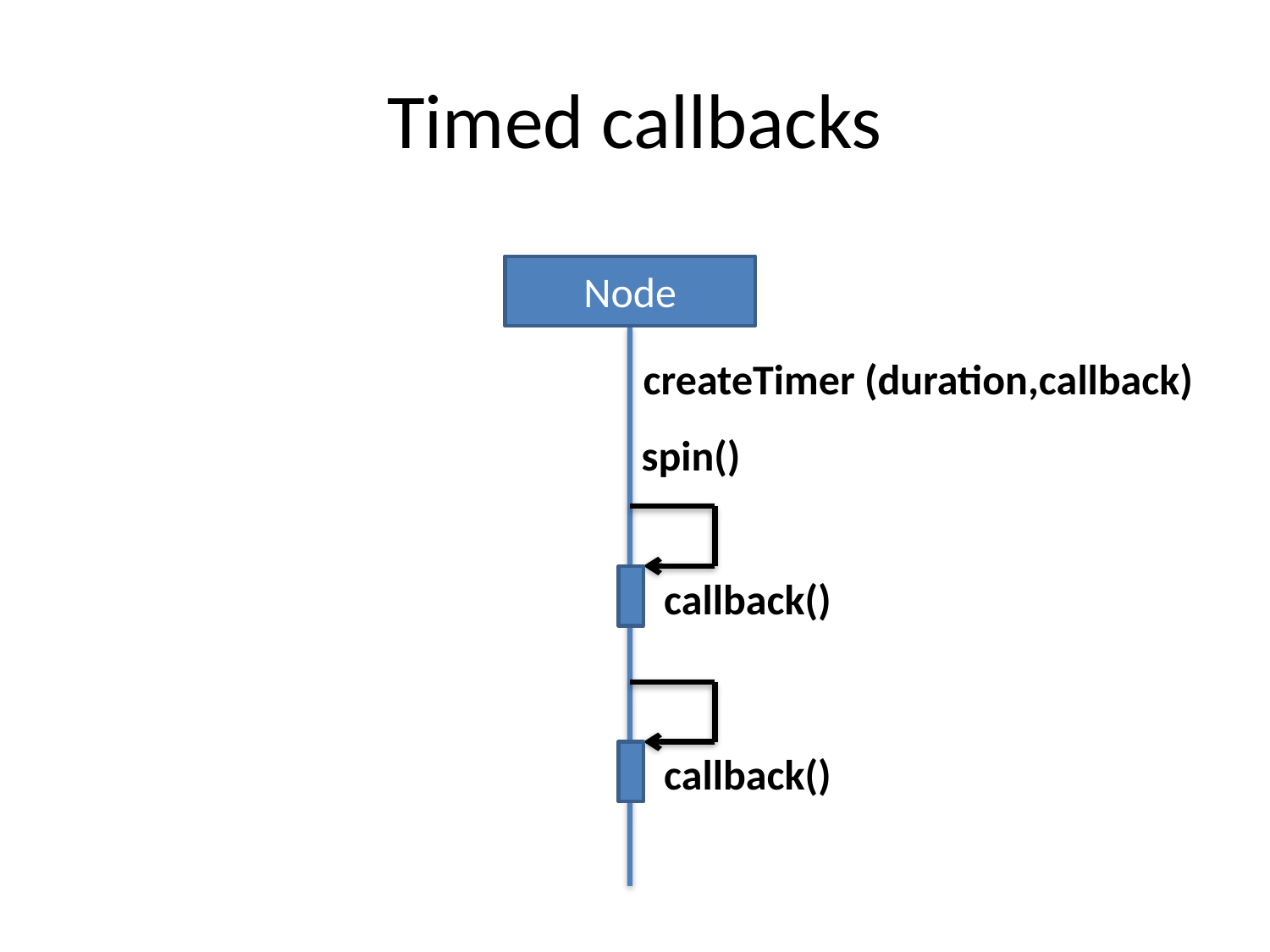

# Timed callbacks
Node
createTimer (duration,callback)
spin()

callback()

callback()